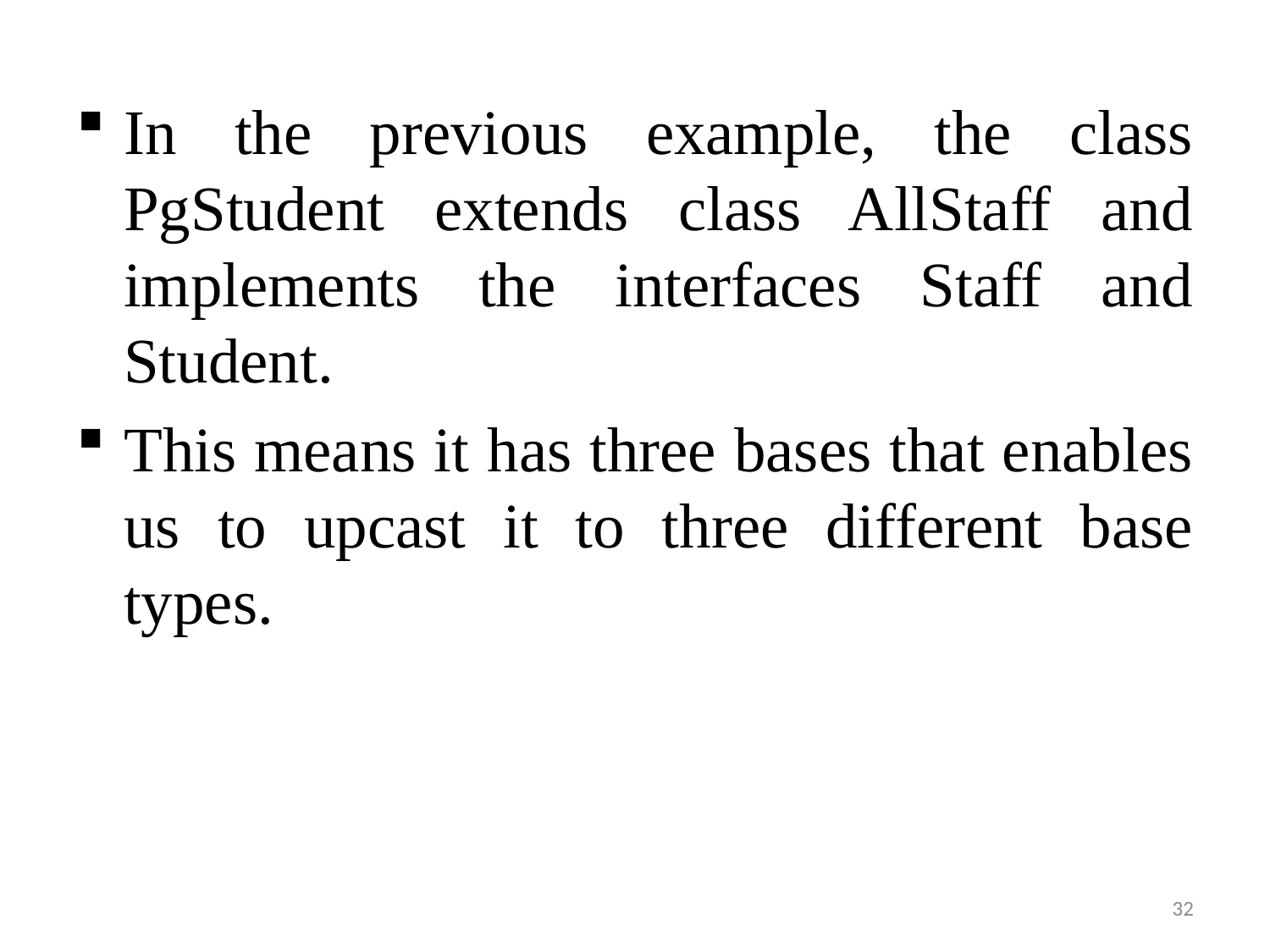

In the previous example, the class PgStudent extends class AllStaff and implements the interfaces Staff and Student.
This means it has three bases that enables us to upcast it to three different base types.
32